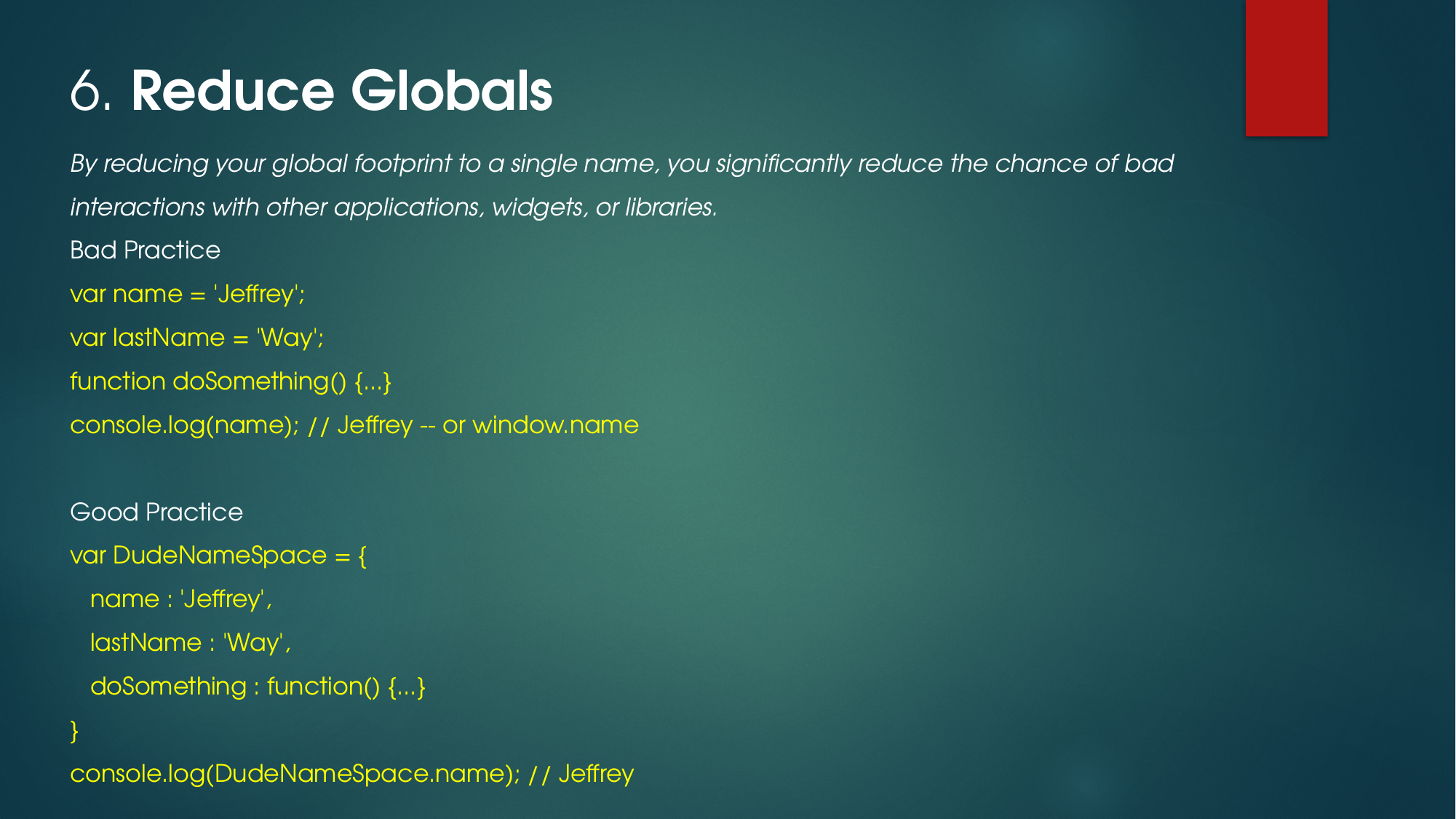

6. Reduce Globals
By reducing your global footprint to a single name, you significantly reduce the chance of bad interactions with other applications, widgets, or libraries.
Bad Practice
var name = 'Jeffrey';
var lastName = 'Way';
function doSomething() {...}
console.log(name); // Jeffrey -- or window.name

Good Practice
var DudeNameSpace = {
   name : 'Jeffrey',
   lastName : 'Way',
   doSomething : function() {...}
}
console.log(DudeNameSpace.name); // Jeffrey